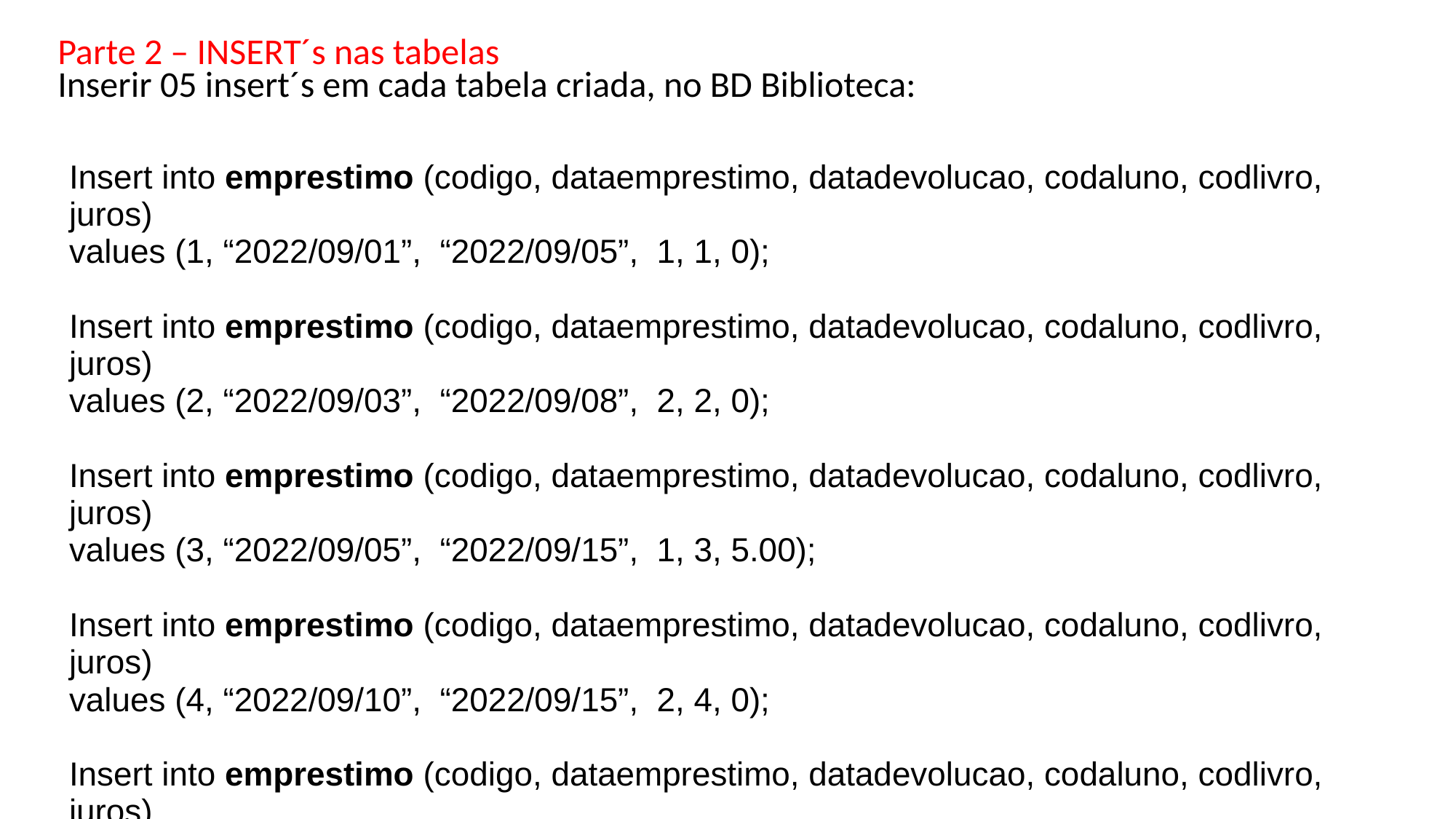

Parte 2 – INSERT´s nas tabelas
Inserir 05 insert´s em cada tabela criada, no BD Biblioteca:

| Insert into emprestimo (codigo, dataemprestimo, datadevolucao, codaluno, codlivro, juros) values (1, “2022/09/01”, “2022/09/05”, 1, 1, 0); Insert into emprestimo (codigo, dataemprestimo, datadevolucao, codaluno, codlivro, juros) values (2, “2022/09/03”, “2022/09/08”, 2, 2, 0); Insert into emprestimo (codigo, dataemprestimo, datadevolucao, codaluno, codlivro, juros) values (3, “2022/09/05”, “2022/09/15”, 1, 3, 5.00); Insert into emprestimo (codigo, dataemprestimo, datadevolucao, codaluno, codlivro, juros) values (4, “2022/09/10”, “2022/09/15”, 2, 4, 0); Insert into emprestimo (codigo, dataemprestimo, datadevolucao, codaluno, codlivro, juros) values (5, “2022/09/15”, “2022/09/25”,1, 5, 5.00); |
| --- |